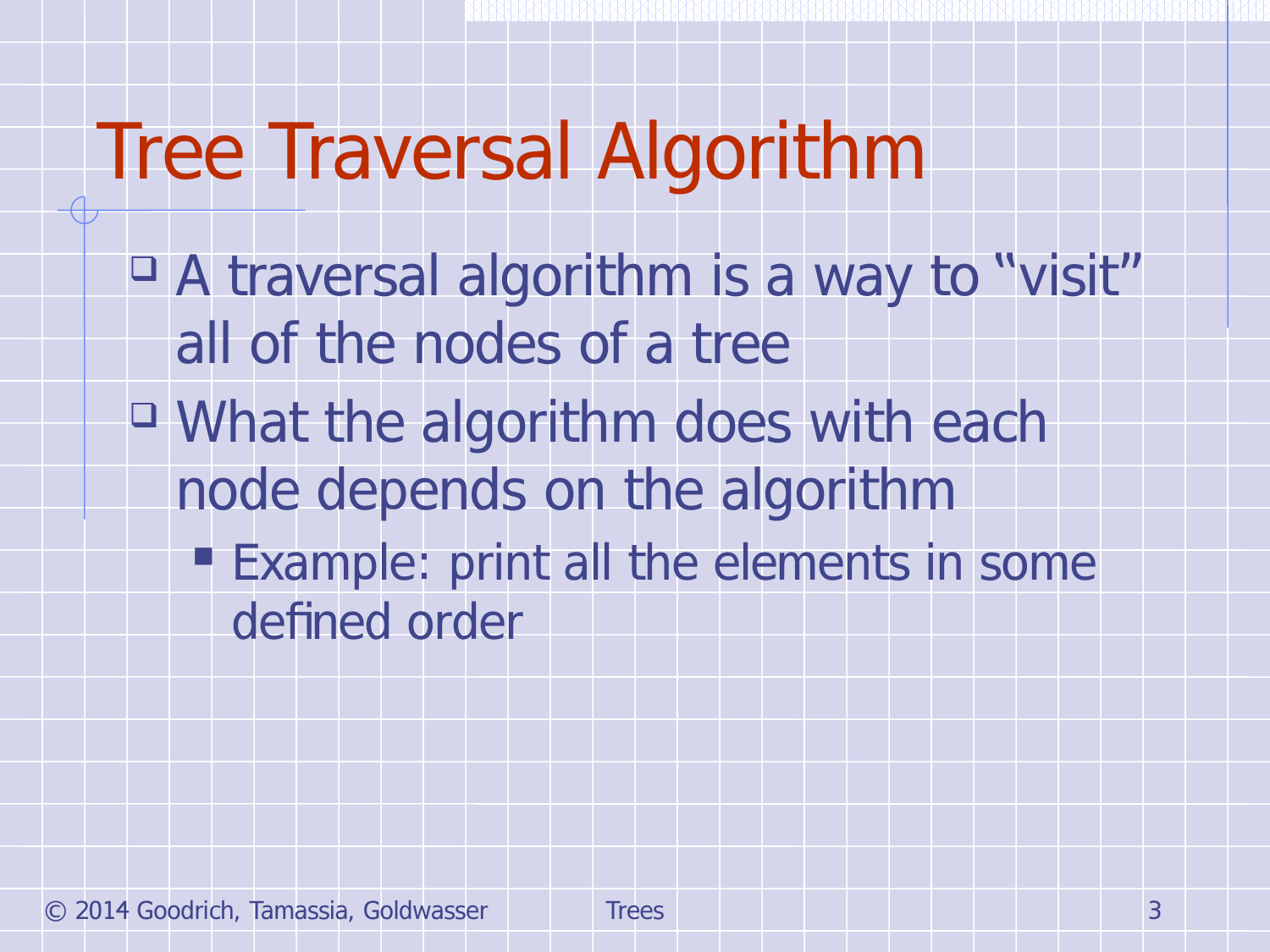

# Tree Traversal Algorithm
A traversal algorithm is a way to “visit” all of the nodes of a tree
What the algorithm does with each node depends on the algorithm
Example: print all the elements in some defined order
© 2014 Goodrich, Tamassia, Goldwasser
Trees
3